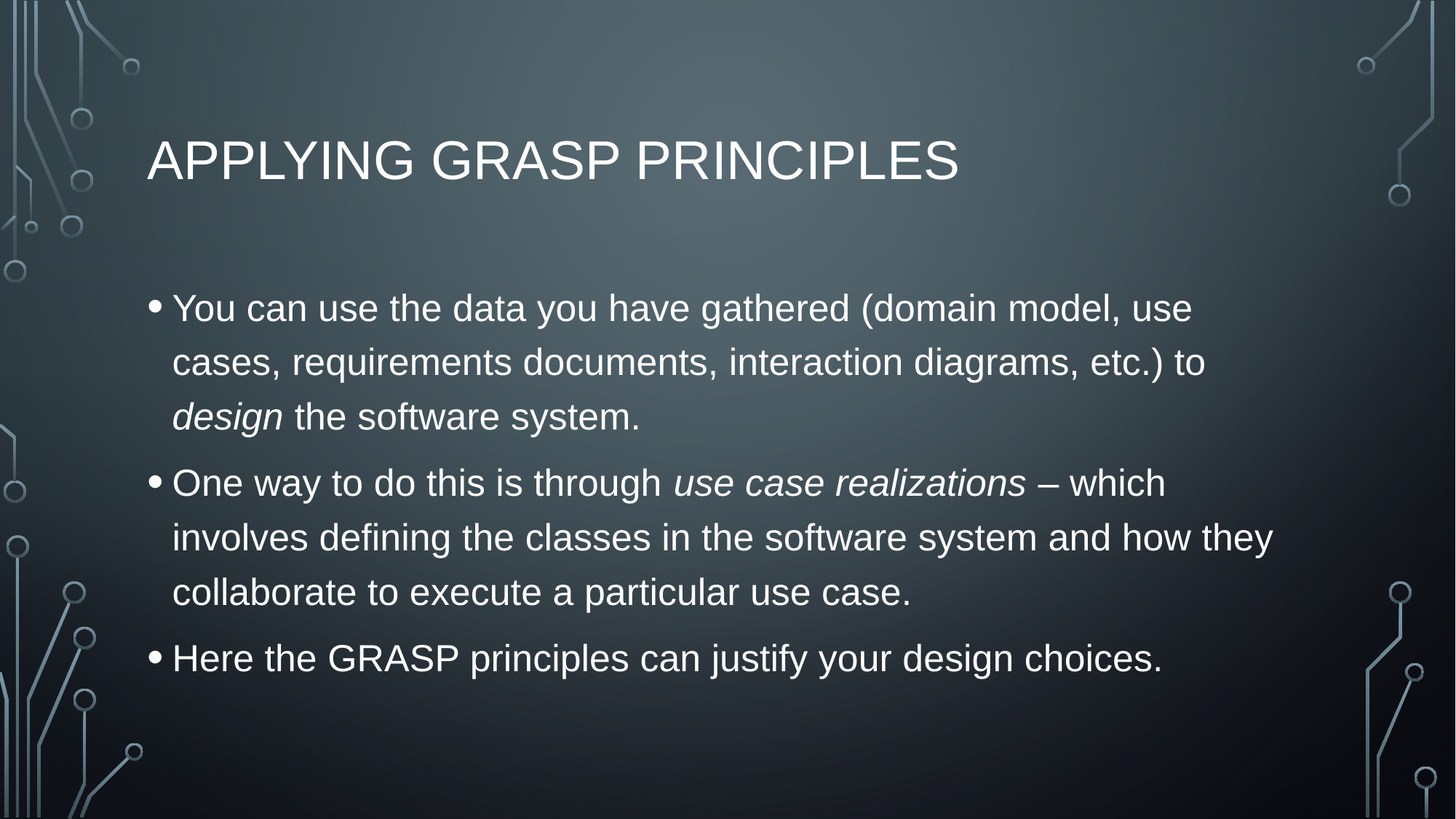

# Applying GRASP principles
You can use the data you have gathered (domain model, use cases, requirements documents, interaction diagrams, etc.) to design the software system.
One way to do this is through use case realizations – which involves defining the classes in the software system and how they collaborate to execute a particular use case.
Here the GRASP principles can justify your design choices.